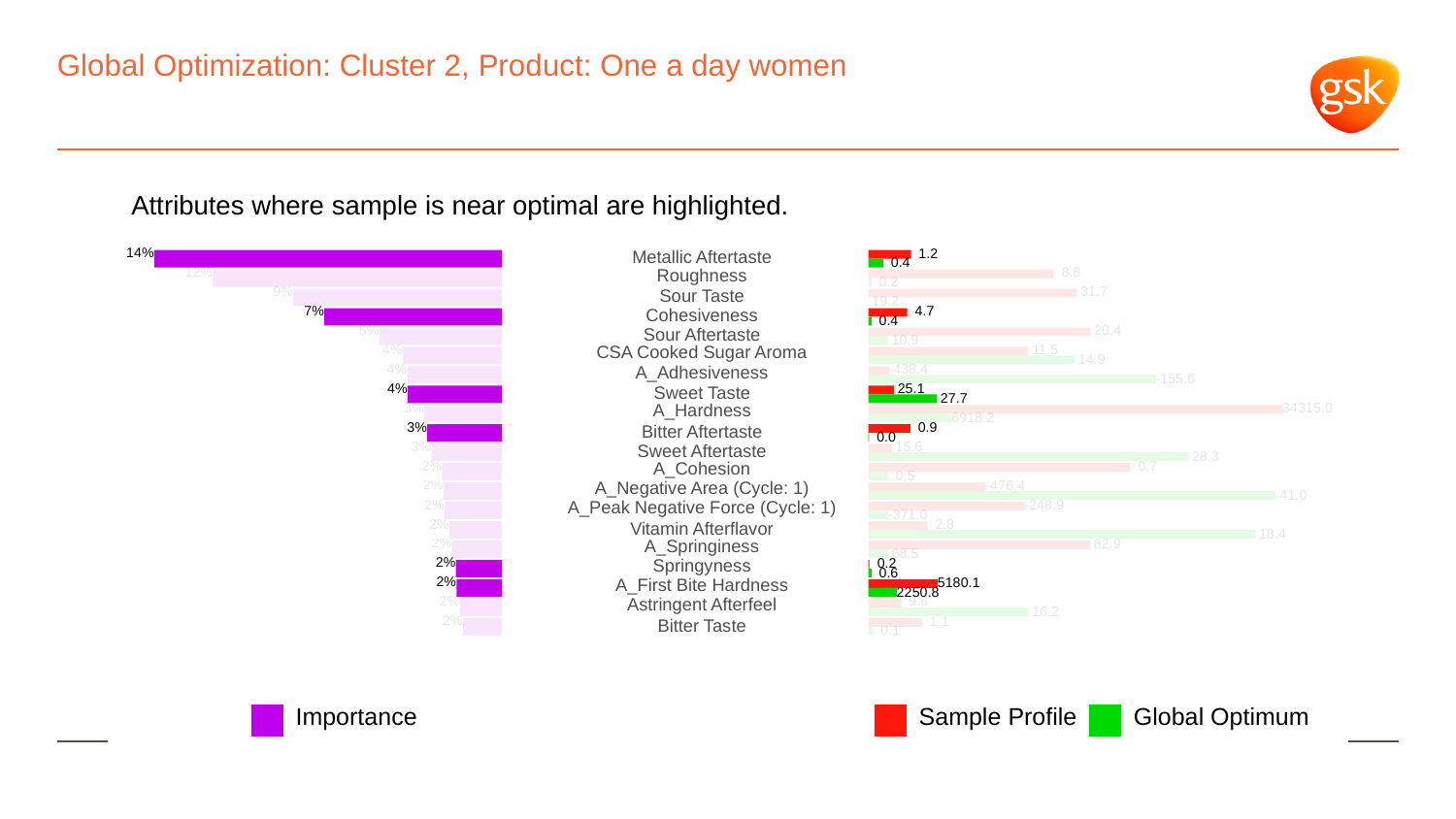

# Global Optimization: Cluster 2, Product: One a day women

Attributes where sample is near optimal are highlighted.

14%
  1.2

Metallic Aftertaste
  0.4

12%
Roughness
  8.8

  0.2

9%
 31.7

Sour Taste
 19.2

7%
  4.7

Cohesiveness
  0.4

5%
 20.4

Sour Aftertaste
 10.9

4%
CSA Cooked Sugar Aroma
 11.5

 14.9

4%
-438.4
A_Adhesiveness

-155.6

4%
 25.1

Sweet Taste
 27.7

3%
34315.0
A_Hardness

6918.2

3%
  0.9

Bitter Aftertaste
  0.0

3%
 15.6

Sweet Aftertaste
 28.3

2%
A_Cohesion
  0.7

  0.5

2%
A_Negative Area (Cycle: 1)
-476.4

-41.0

2%
A_Peak Negative Force (Cycle: 1)
-248.9

-371.0

2%
  2.8

Vitamin Afterflavor
 18.4

2%
A_Springiness
 82.9

 68.5

2%
Springyness
  0.2

  0.6

2%
5180.1
A_First Bite Hardness

2250.8

2%
Astringent Afterfeel
  9.8

 16.2

2%
  1.1

Bitter Taste
  0.1

Global Optimum
Sample Profile
Importance